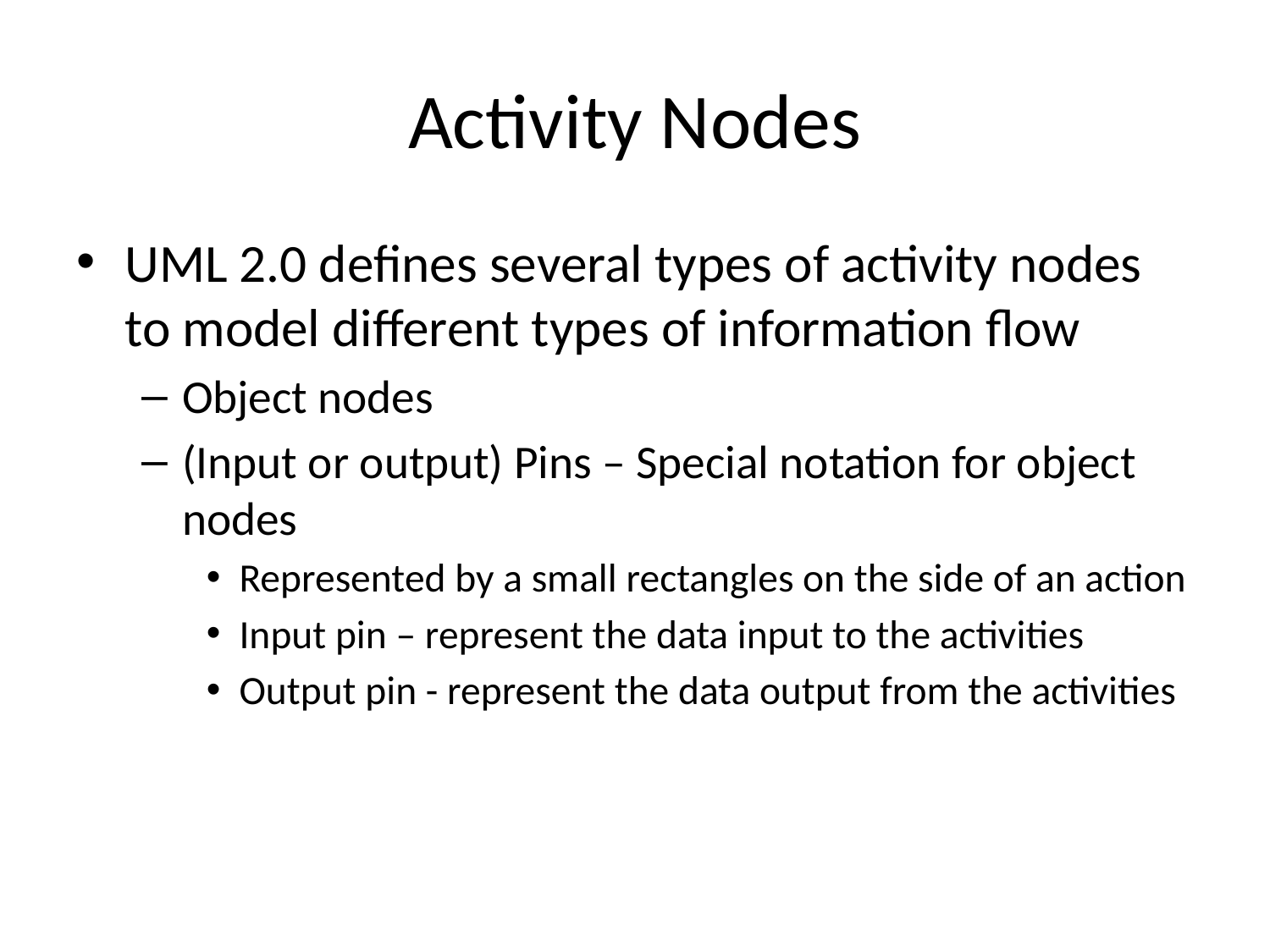

# Activity Nodes
UML 2.0 defines several types of activity nodes to model different types of information flow
Object nodes
(Input or output) Pins – Special notation for object nodes
Represented by a small rectangles on the side of an action
Input pin – represent the data input to the activities
Output pin - represent the data output from the activities